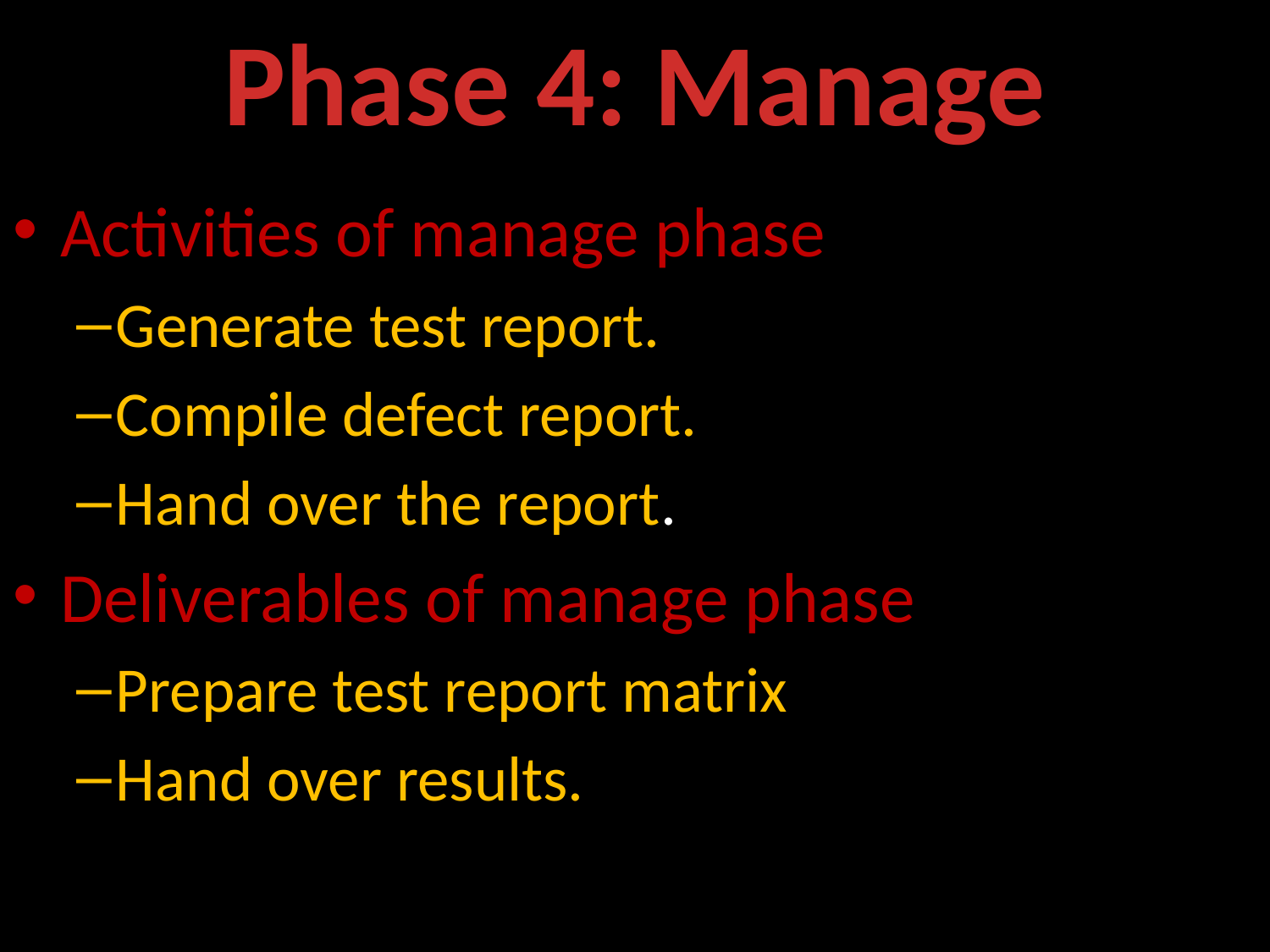

# Phase 4: Manage
Activities of manage phase
Generate test report.
Compile defect report.
Hand over the report.
Deliverables of manage phase
Prepare test report matrix
Hand over results.